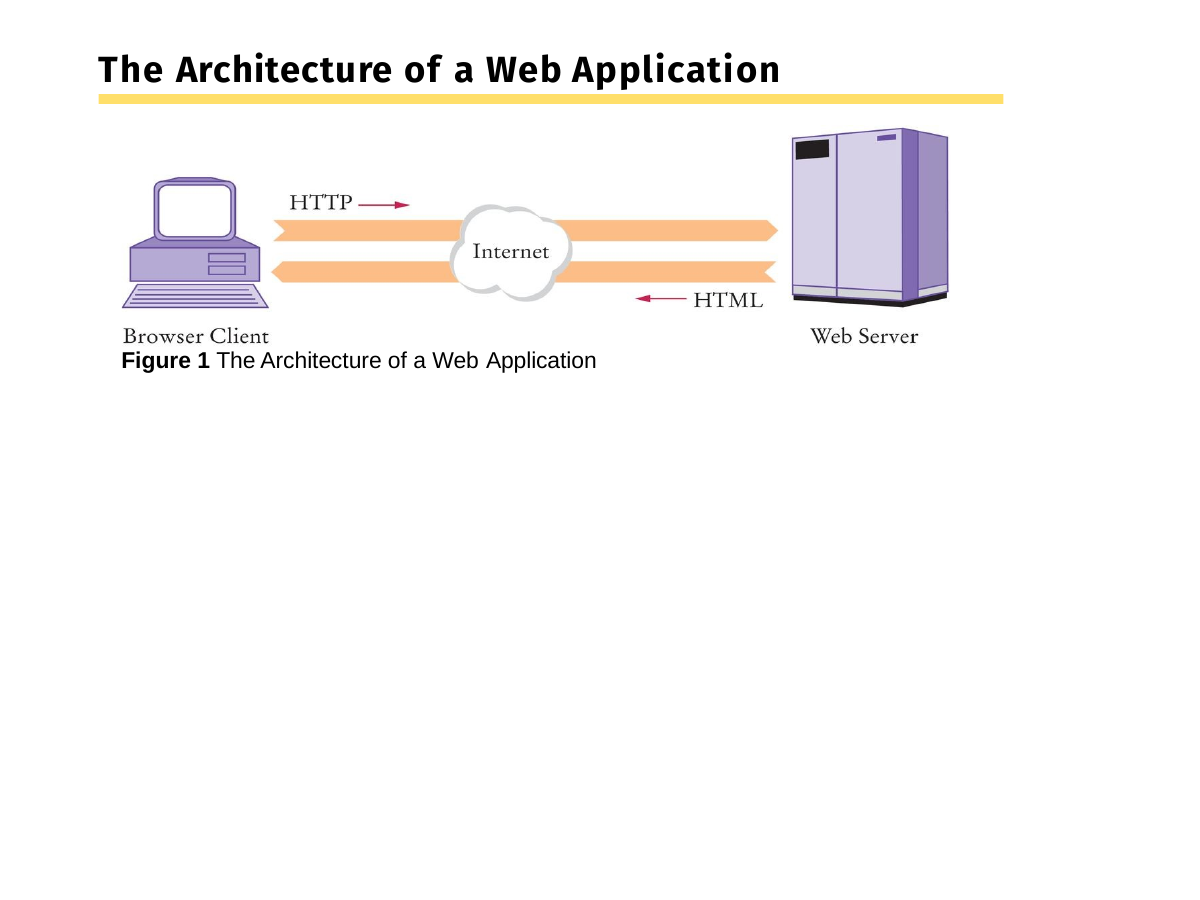

# The Architecture of a Web Application

Figure 1 The Architecture of a Web Application